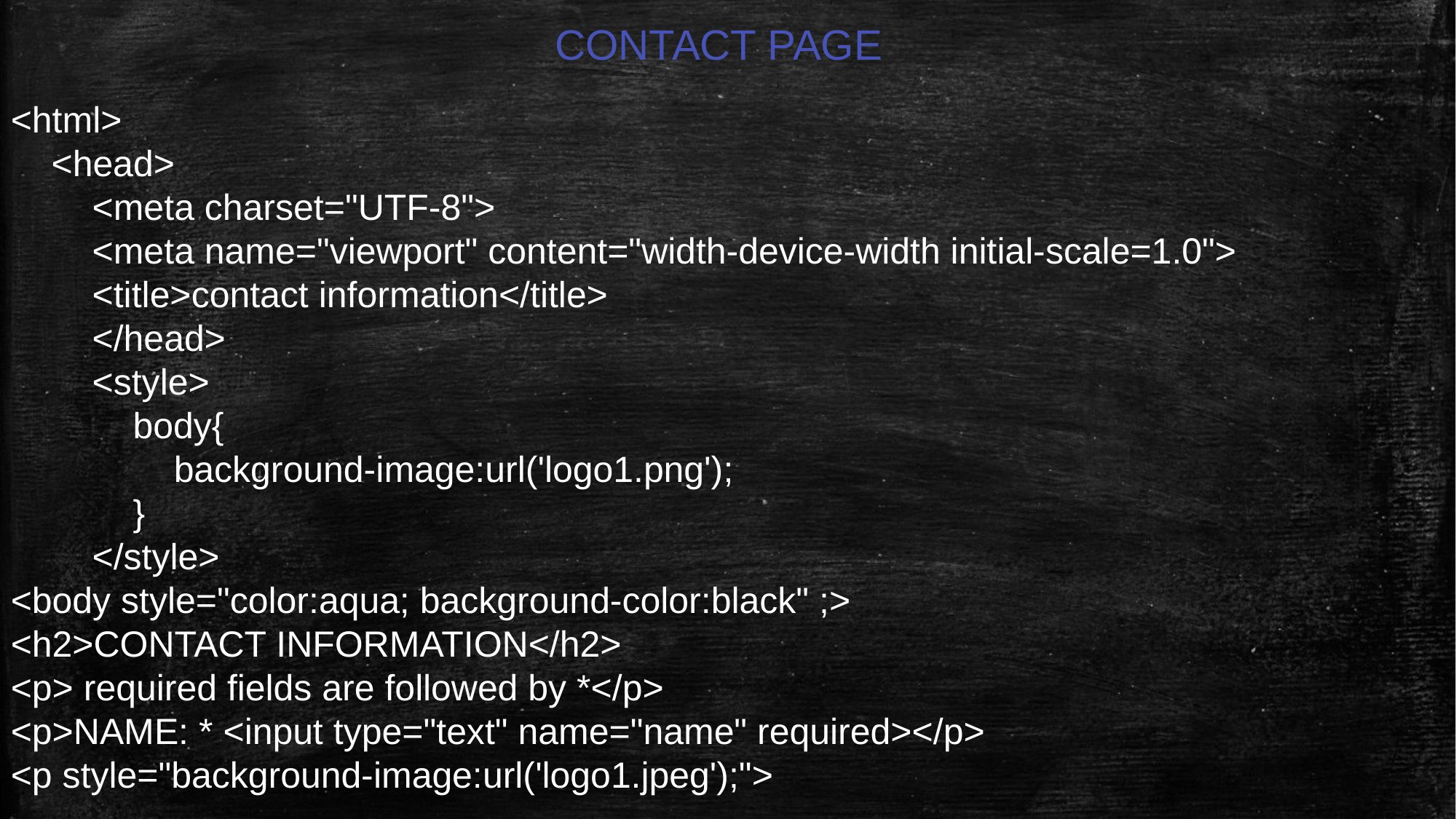

CONTACT PAGE
<html>
    <head>
        <meta charset="UTF-8">
        <meta name="viewport" content="width-device-width initial-scale=1.0">
        <title>contact information</title>
        </head>
        <style>
            body{
                background-image:url('logo1.png');
            }
        </style>
<body style="color:aqua; background-color:black" ;>
<h2>CONTACT INFORMATION</h2>
<p> required fields are followed by *</p>
<p>NAME: * <input type="text" name="name" required></p>
<p style="background-image:url('logo1.jpeg');">